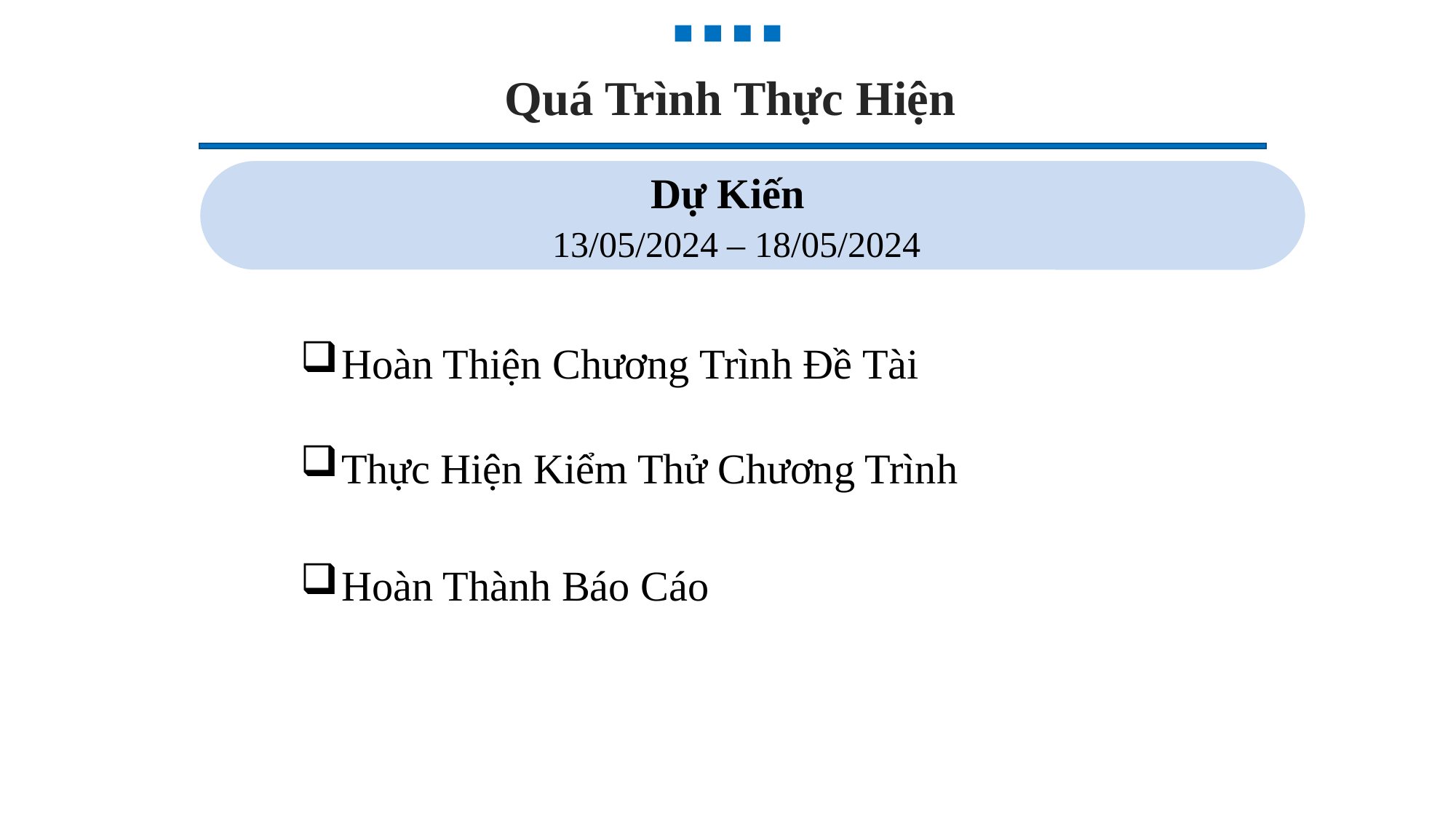

Quá Trình Thực Hiện

Dự Kiến

13/05/2024 – 18/05/2024
Hoàn Thiện Chương Trình Đề Tài
Thực Hiện Kiểm Thử Chương Trình

Hoàn Thành Báo Cáo